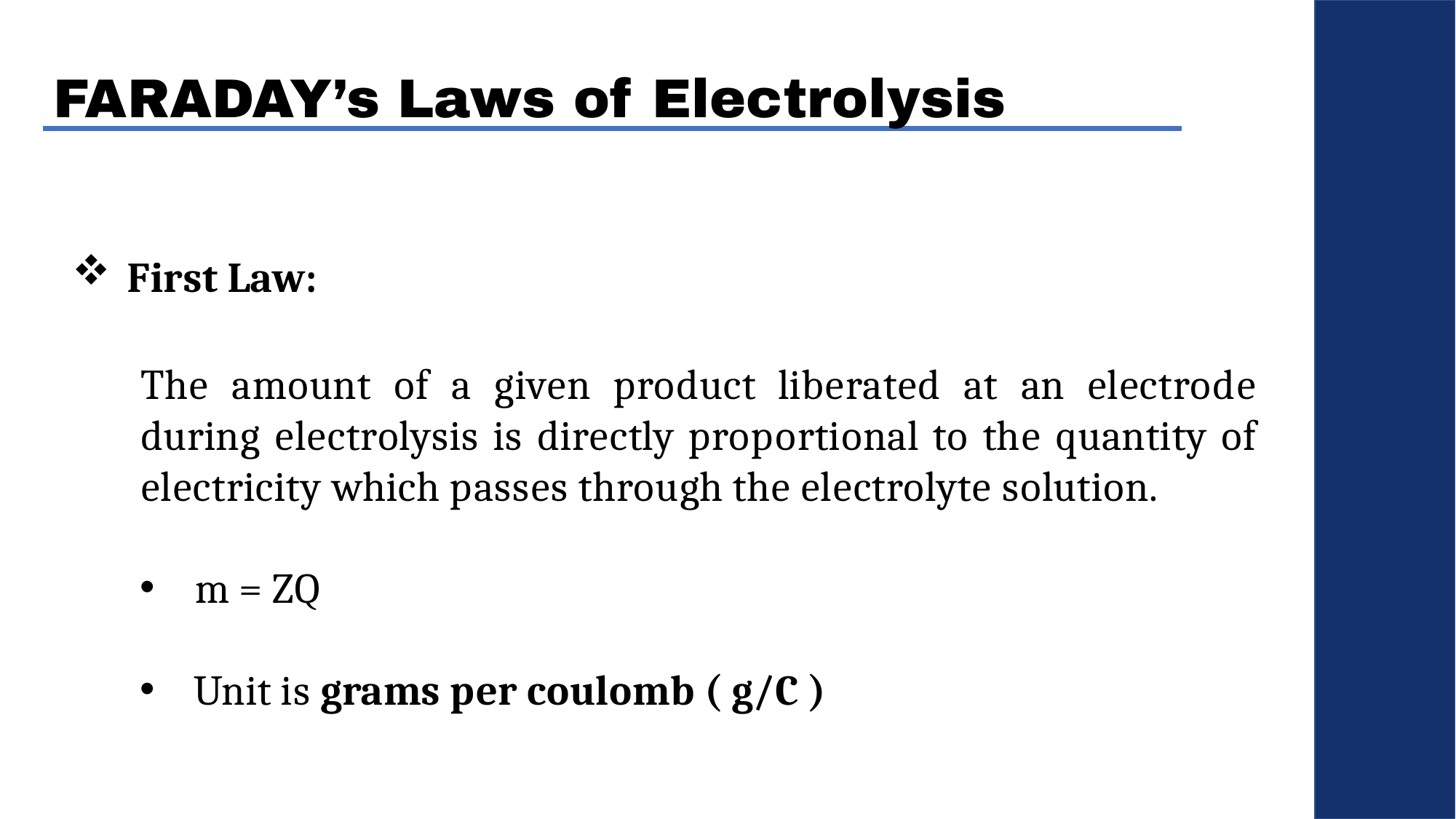

FARADAY’s Laws of Electrolysis
First Law:
The amount of a given product liberated at an electrode during electrolysis is directly proportional to the quantity of electricity which passes through the electrolyte solution.

m = ZQ

Unit is grams per coulomb ( g/C )